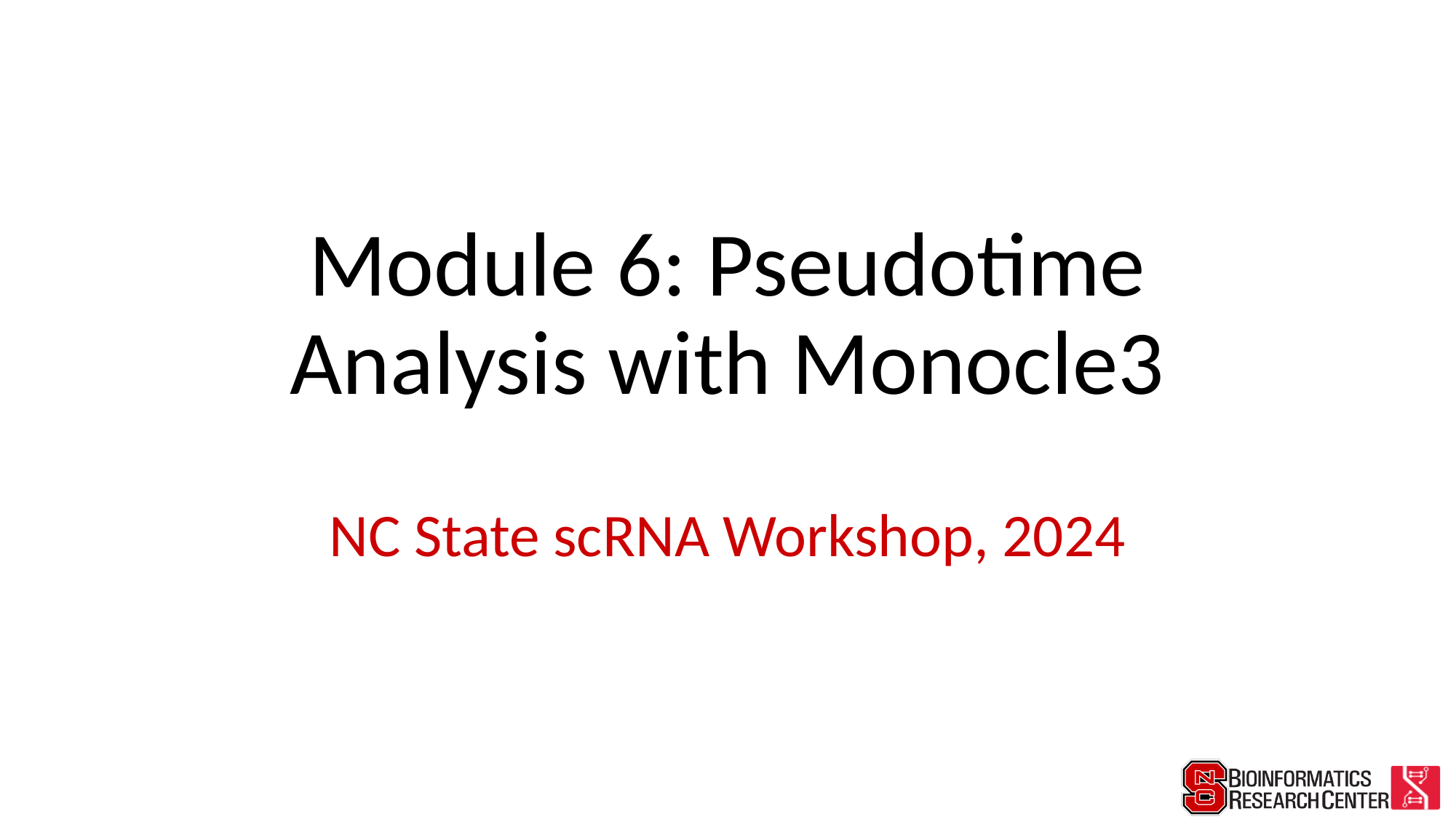

# Module 6: Pseudotime Analysis with Monocle3
NC State scRNA Workshop, 2024